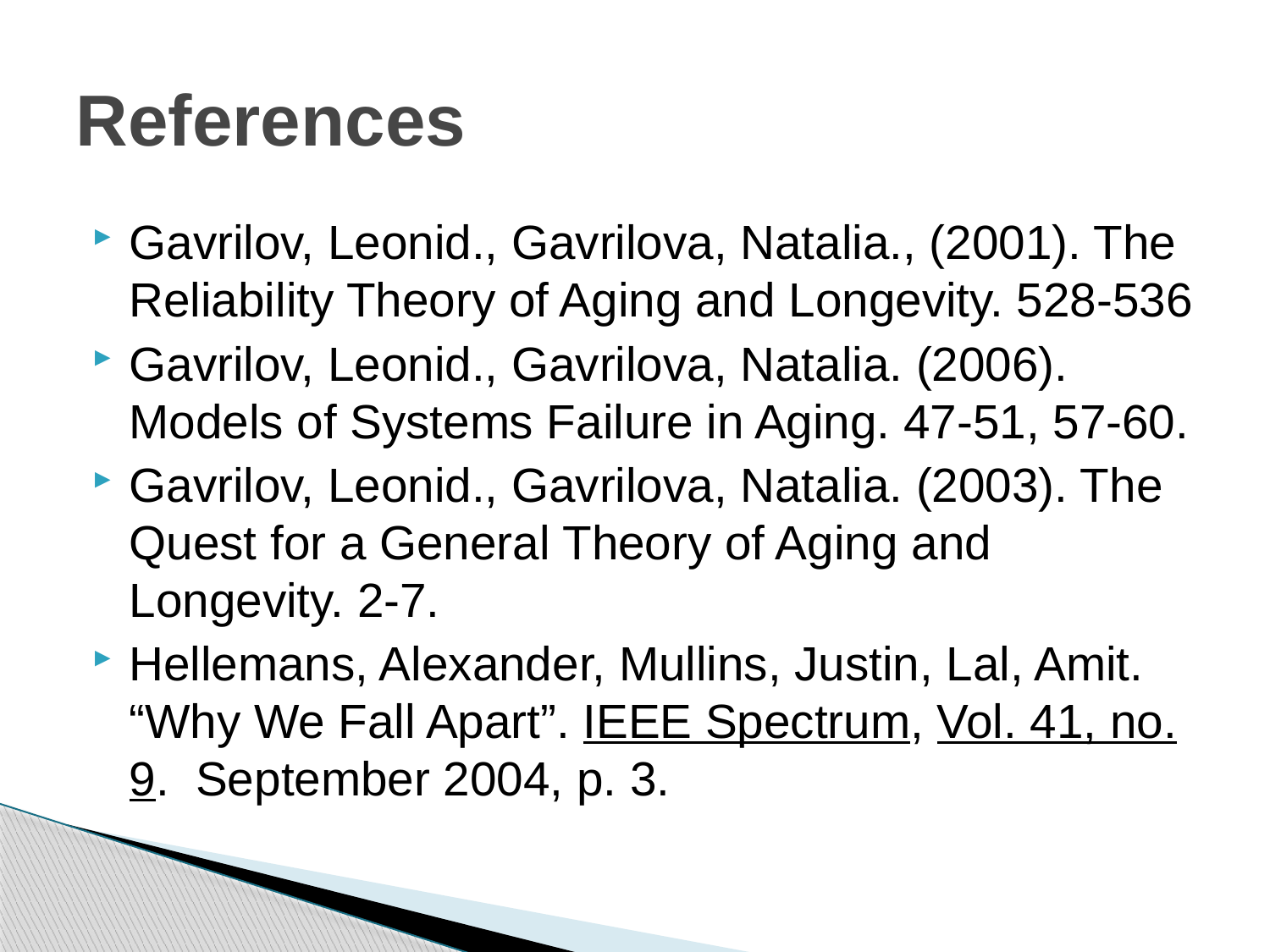

# References
Gavrilov, Leonid., Gavrilova, Natalia., (2001). The Reliability Theory of Aging and Longevity. 528-536
Gavrilov, Leonid., Gavrilova, Natalia. (2006). Models of Systems Failure in Aging. 47-51, 57-60.
Gavrilov, Leonid., Gavrilova, Natalia. (2003). The Quest for a General Theory of Aging and Longevity. 2-7.
Hellemans, Alexander, Mullins, Justin, Lal, Amit. “Why We Fall Apart”. IEEE Spectrum, Vol. 41, no. 9.  September 2004, p. 3.